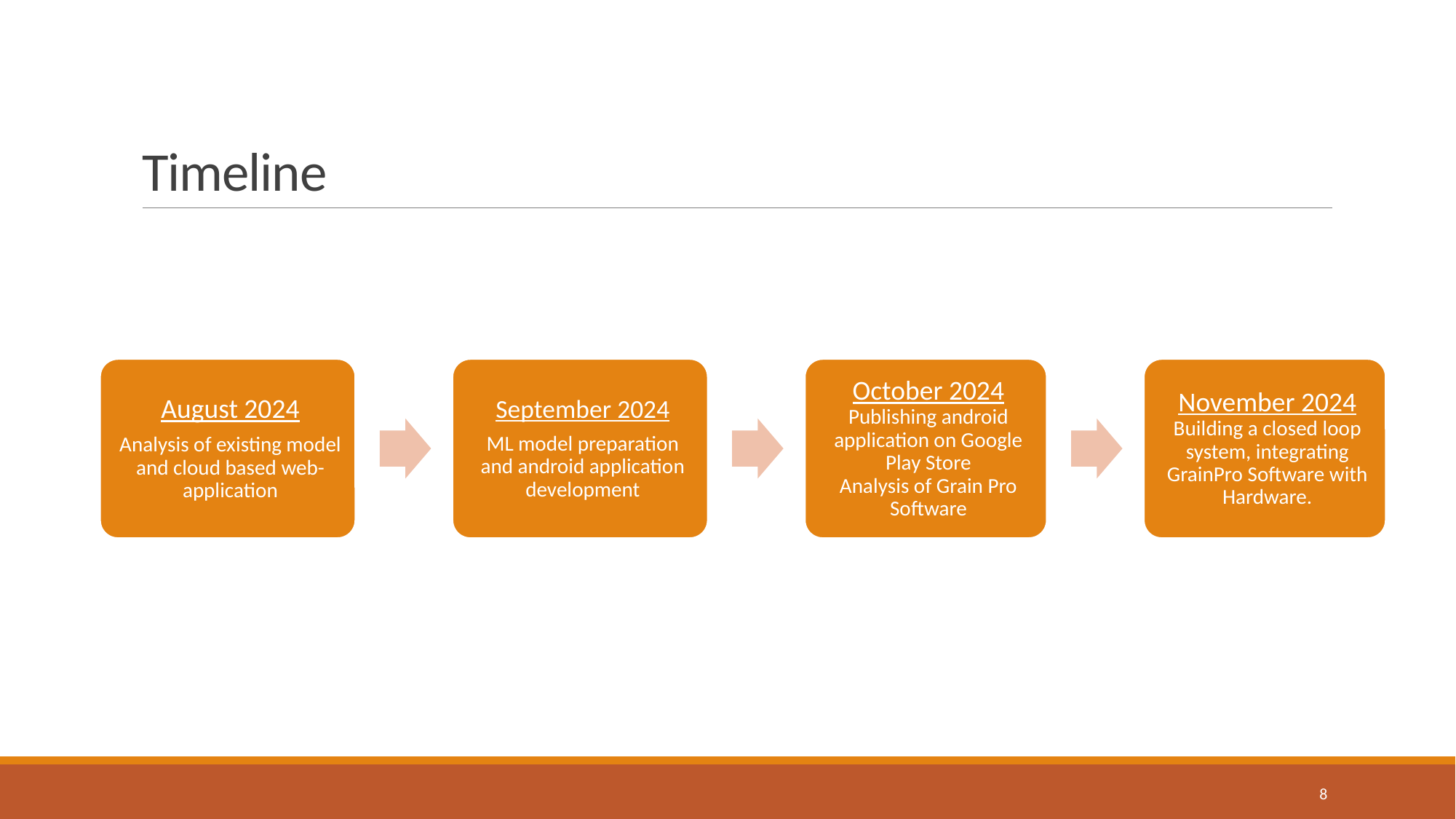

# Timeline
August 2024
Analysis of existing model and cloud based web- application

September 2024
ML model preparation and android application development

October 2024
Publishing android application on Google Play Store
Analysis of Grain Pro Software

November 2024
Building a closed loop system, integrating GrainPro Software with Hardware.
8